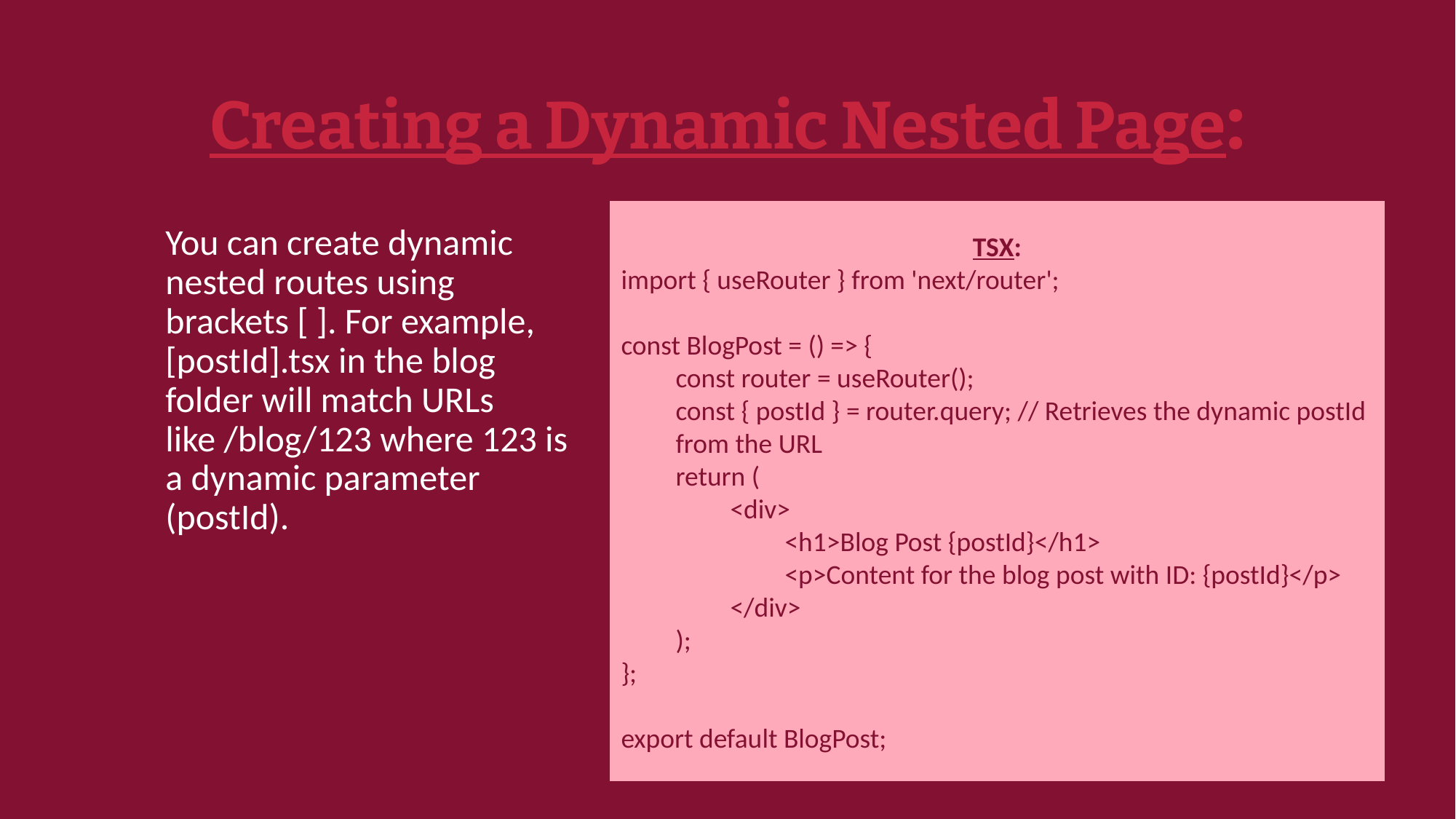

# Creating a Dynamic Nested Page:
TSX:
import { useRouter } from 'next/router';

const BlogPost = () => {
const router = useRouter();
const { postId } = router.query; // Retrieves the dynamic postId from the URL
return (
<div>
<h1>Blog Post {postId}</h1>
<p>Content for the blog post with ID: {postId}</p>
</div>
);
};

export default BlogPost;
You can create dynamic nested routes using brackets [ ]. For example, [postId].tsx in the blog folder will match URLs like /blog/123 where 123 is a dynamic parameter (postId).